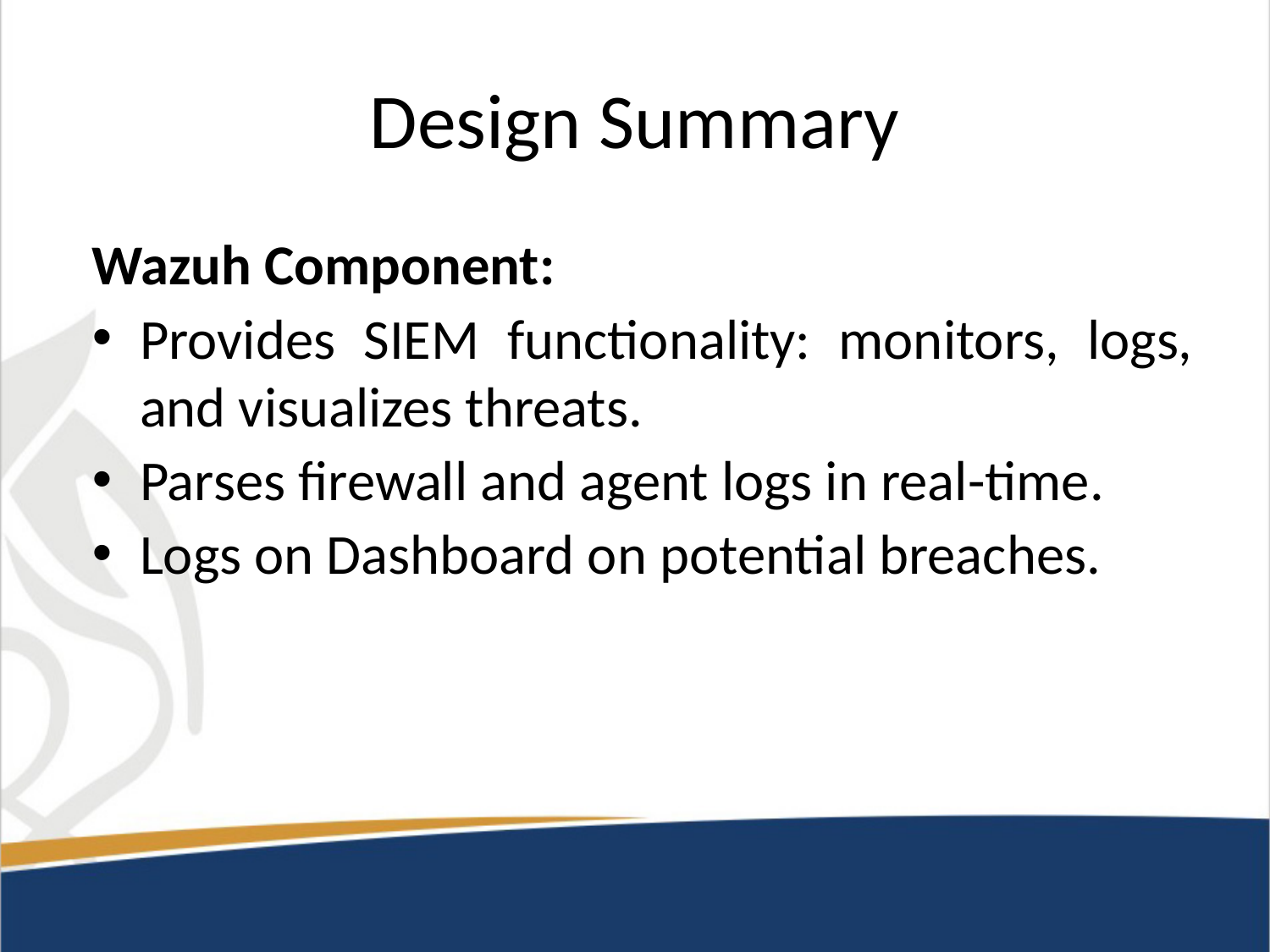

# Design Summary
Wazuh Component:
Provides SIEM functionality: monitors, logs, and visualizes threats.
Parses firewall and agent logs in real-time.
Logs on Dashboard on potential breaches.